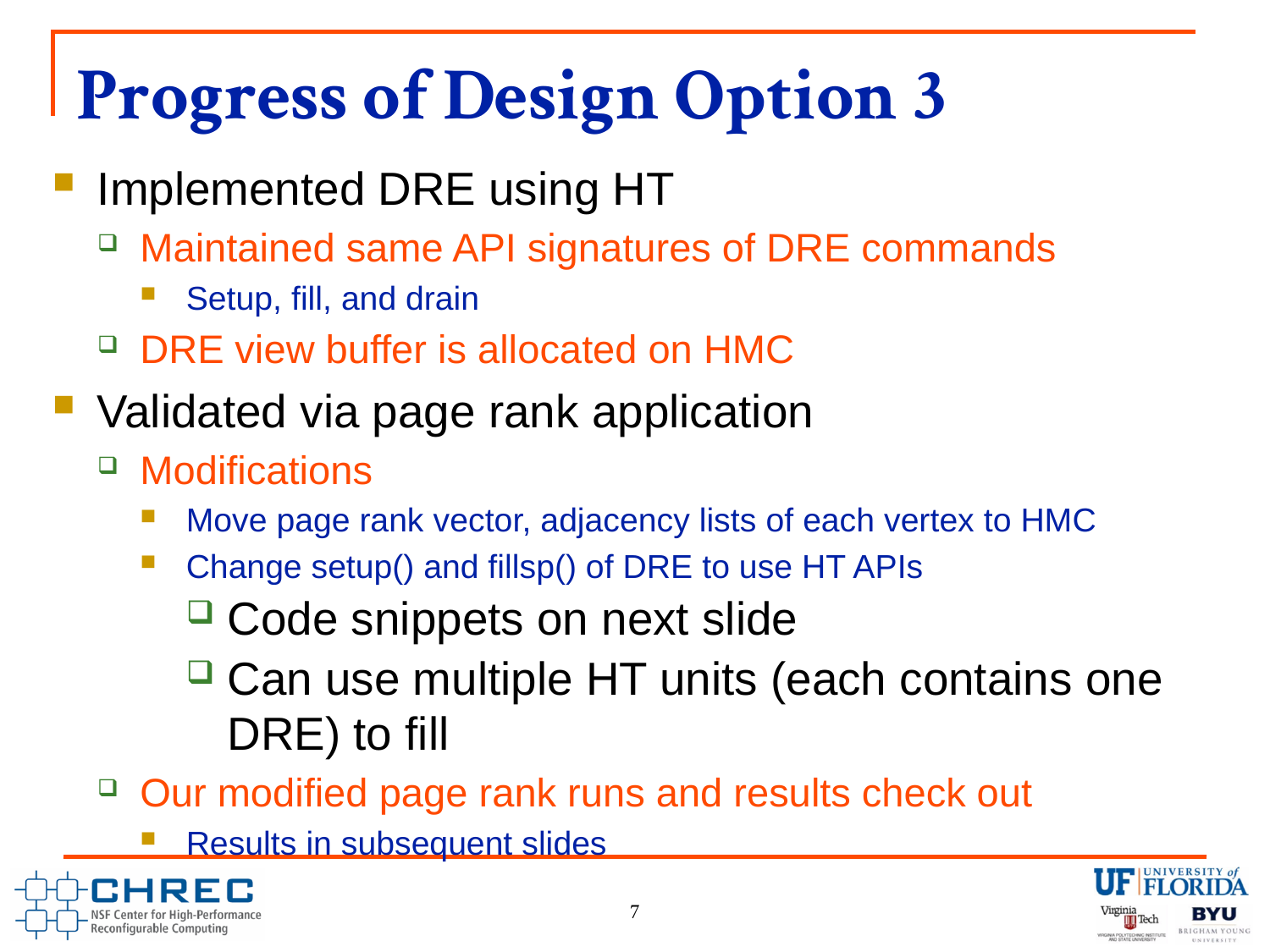

# Progress of Design Option 3
rmat scale: 23
view_size: 4096
min_edges: 128
RMAT generation, vertices:8388608
RMAT generation, edges:134217728
RMAT generation, bytes:1140850688
RMAT generation, time:935.21 sec, EPS:143516
PageRank Vectors, bytes:134217728
num_edges = 134217728, edgeCnt = 268435456 (should be 2x num_edges)
sig_hex:0xfde8001000108000 sig_ctime:0x57048832
wrt sig_hex:0xfde8001000108000 sig_ctime:0x0
TotalUnitCnt = 16, #AUs = 1
page rank time:512.08 sec
Setup time: 0 sec
Reorg time: 0 sec
Oper. time: 512.08 sec
Cache time: 0 sec
Convey time: 14.9 sec
errors:0
Implemented DRE using HT
Maintained same API signatures of DRE commands
Setup, fill, and drain
DRE view buffer is allocated on HMC
Validated via page rank application
Modifications
Move page rank vector, adjacency lists of each vertex to HMC
Change setup() and fillsp() of DRE to use HT APIs
Code snippets on next slide
Can use multiple HT units (each contains one DRE) to fill
Our modified page rank runs and results check out
Results in subsequent slides
7